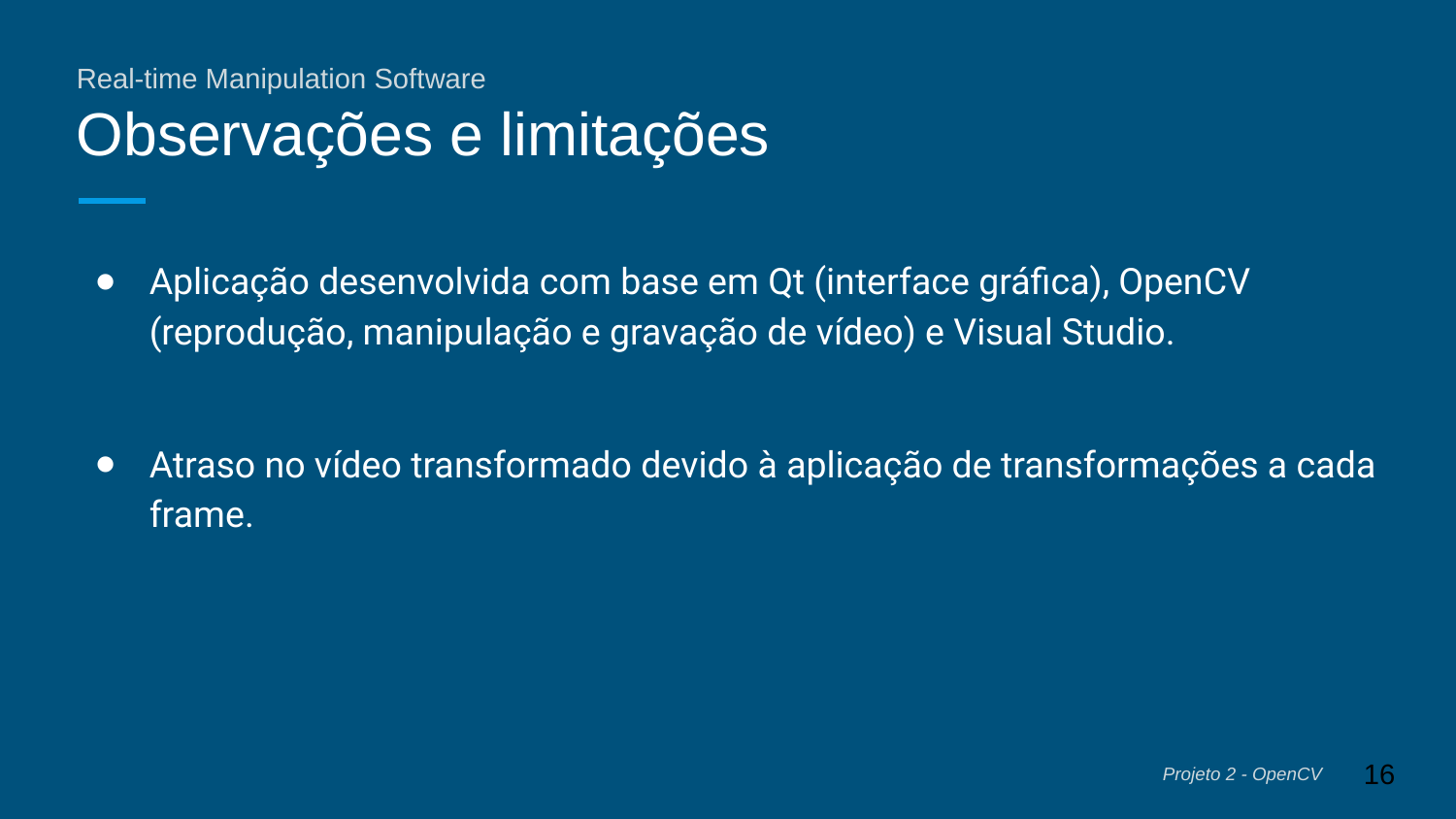

# Real-time Manipulation Software
Observações e limitações
Aplicação desenvolvida com base em Qt (interface gráfica), OpenCV (reprodução, manipulação e gravação de vídeo) e Visual Studio.

Atraso no vídeo transformado devido à aplicação de transformações a cada frame.
16
Projeto 2 - OpenCV